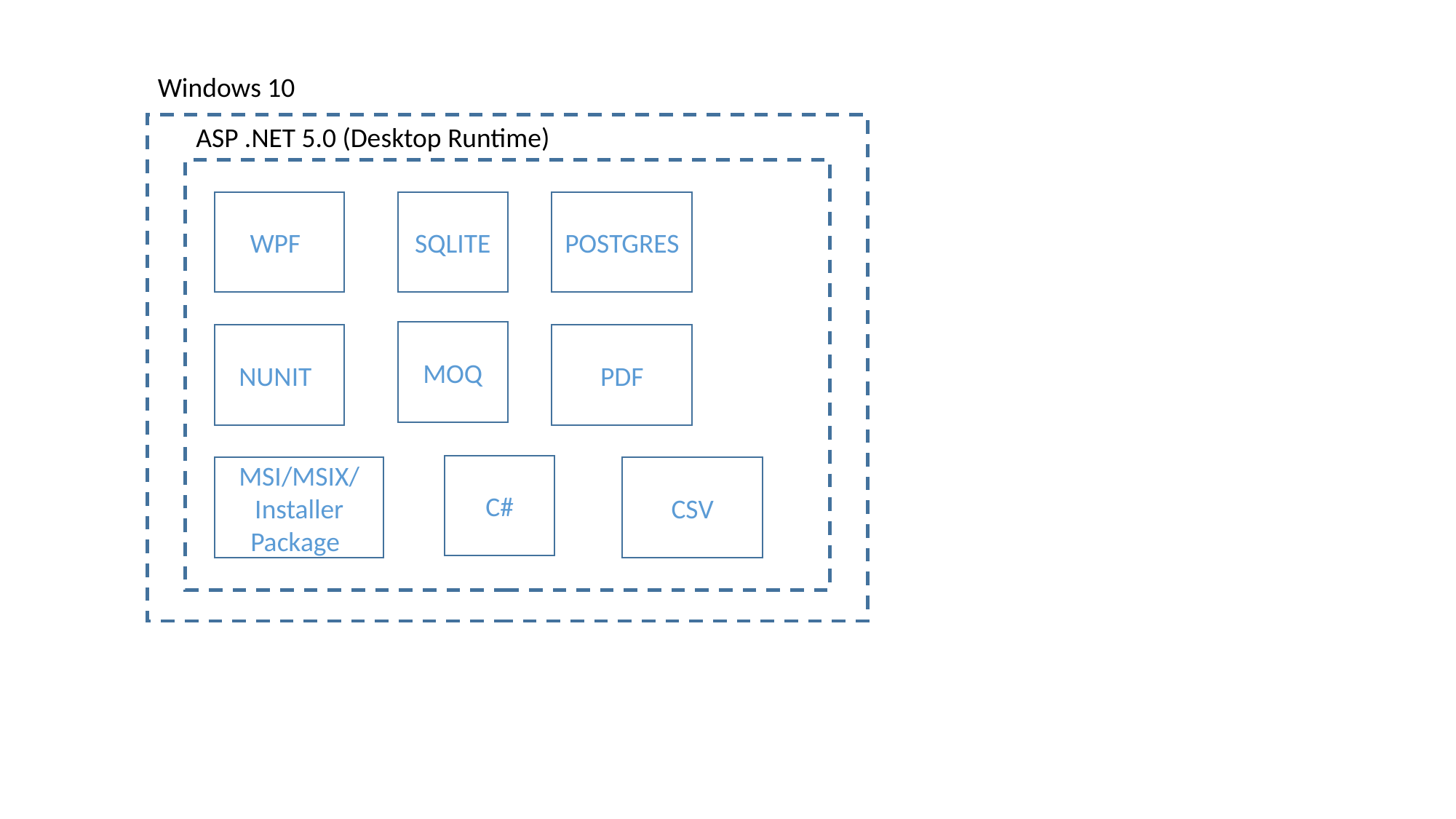

Windows 10

ASP .NET 5.0 (Desktop Runtime)

POSTGRES
WPF)
SQLITE
MOQ
NUNIT)
PDF
C#
MSI/MSIX/
Installer Package)
CSV